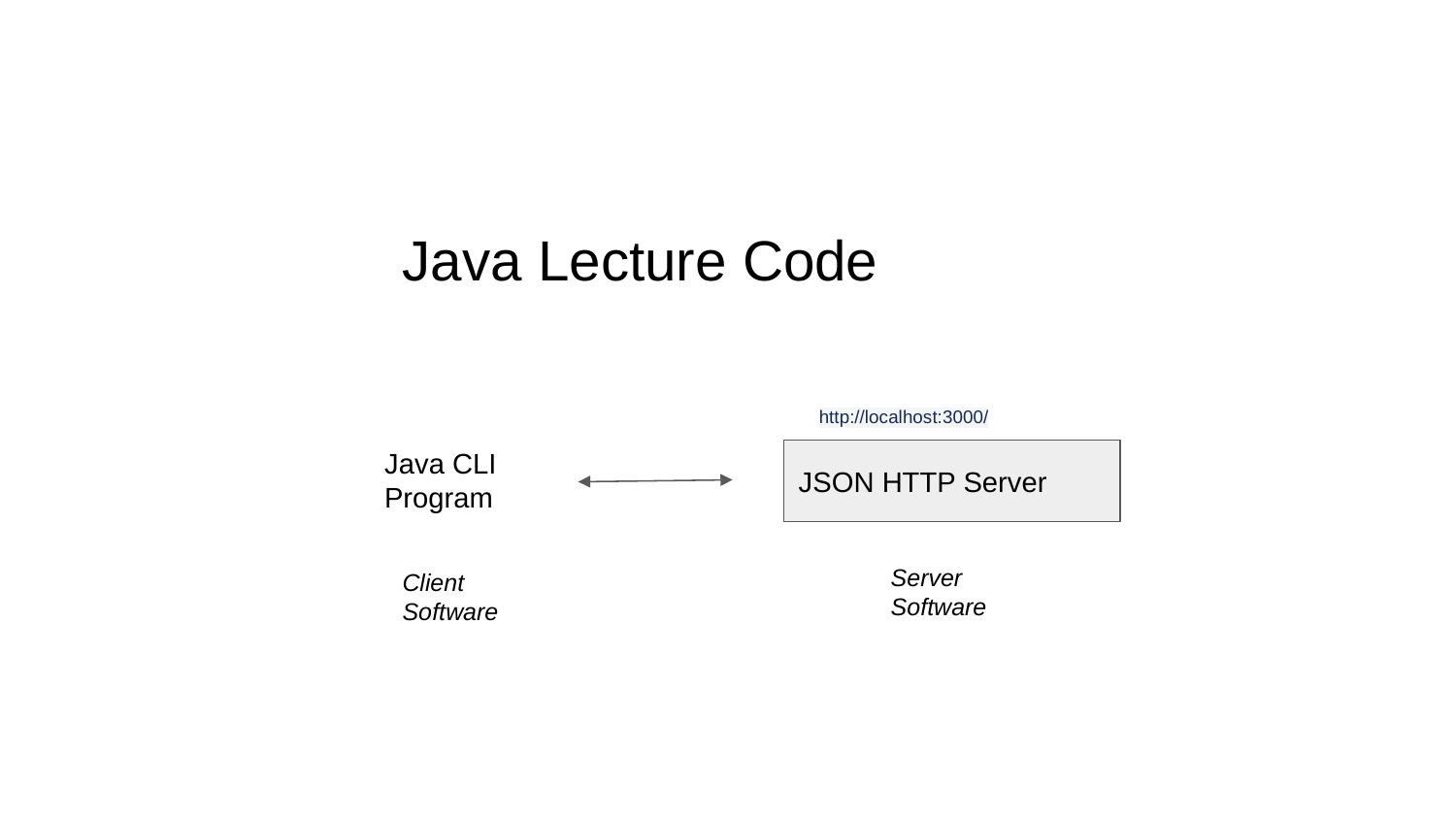

# Java Lecture Code
http://localhost:3000/
Java CLI
Program
JSON HTTP Server
Server
Software
Client Software